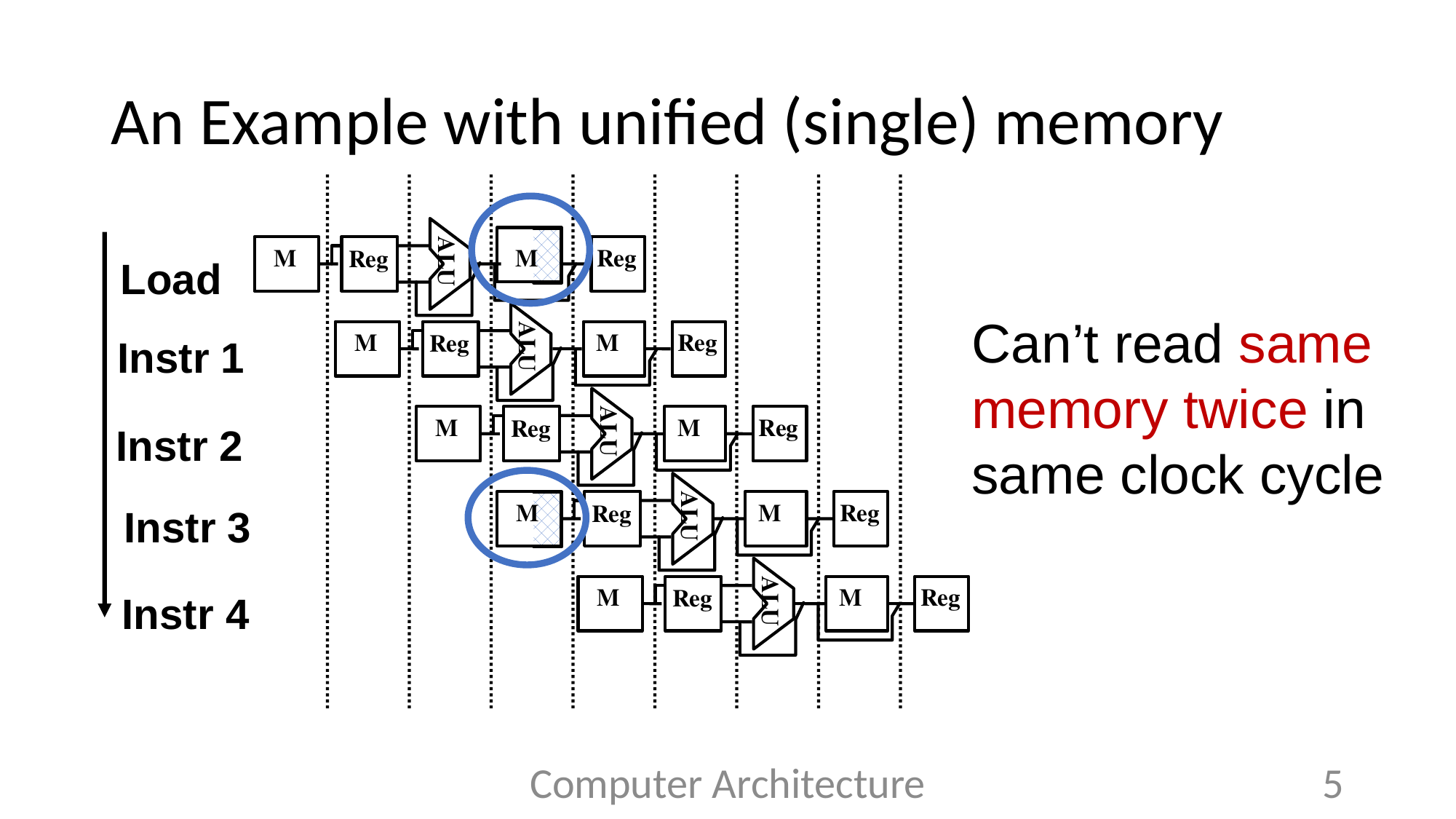

# An Example with unified (single) memory

ALU

  M

  M
Reg
Reg

Load

ALU

  M

  M
Reg
Reg

Can’t read same memory twice in same clock cycle
Instr 1

ALU

  M

  M
Reg
Reg

Instr 2

ALU

  M
  M
Reg

Reg
Instr 3

ALU

  M

  M
Reg
Reg

Instr 4
Computer Architecture
5